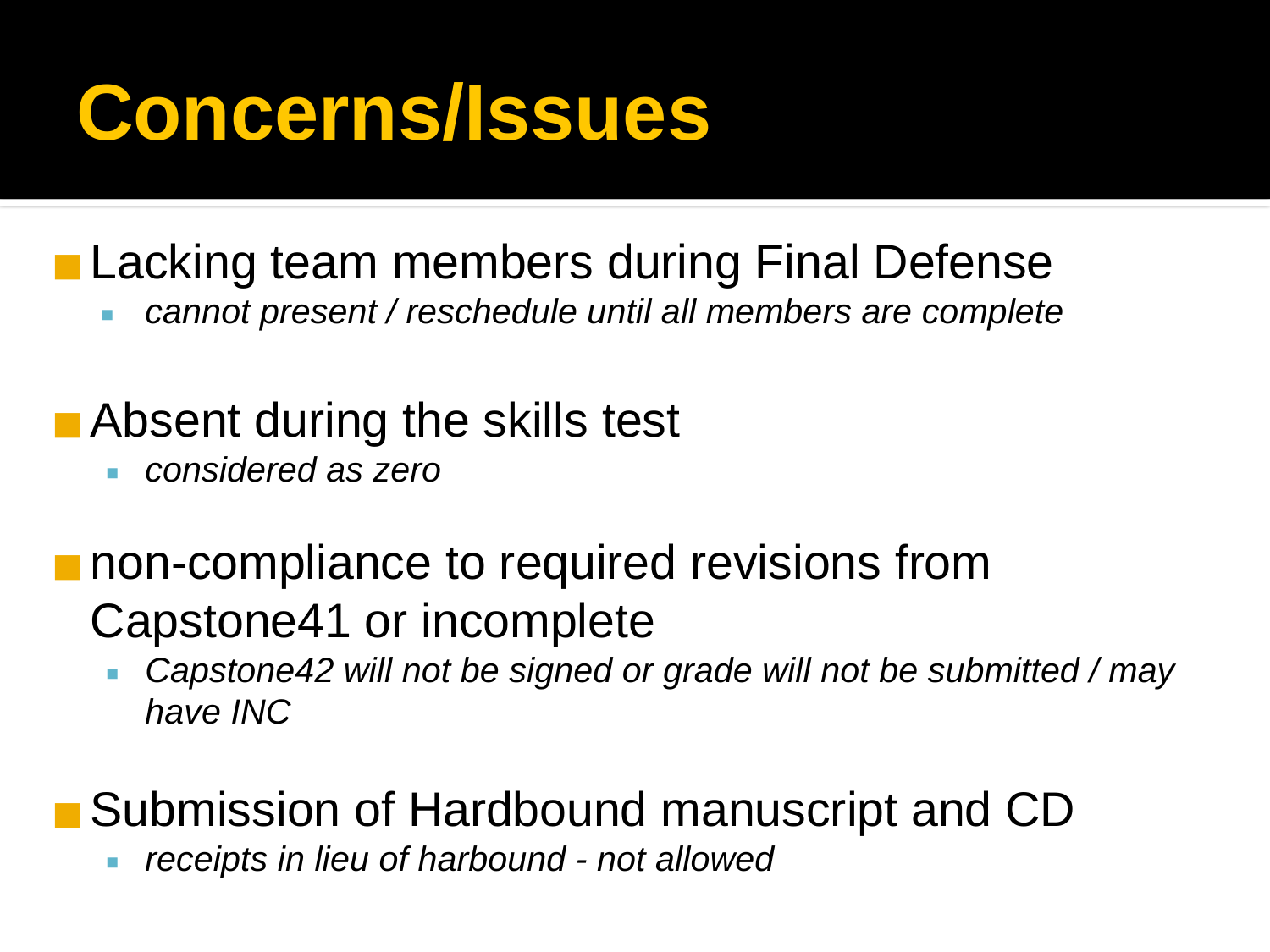

# Concerns/Issues
Lacking team members during Final Defense
cannot present / reschedule until all members are complete

Absent during the skills test
considered as zero

non-compliance to required revisions from Capstone41 or incomplete
Capstone42 will not be signed or grade will not be submitted / may have INC

Submission of Hardbound manuscript and CD
receipts in lieu of harbound - not allowed